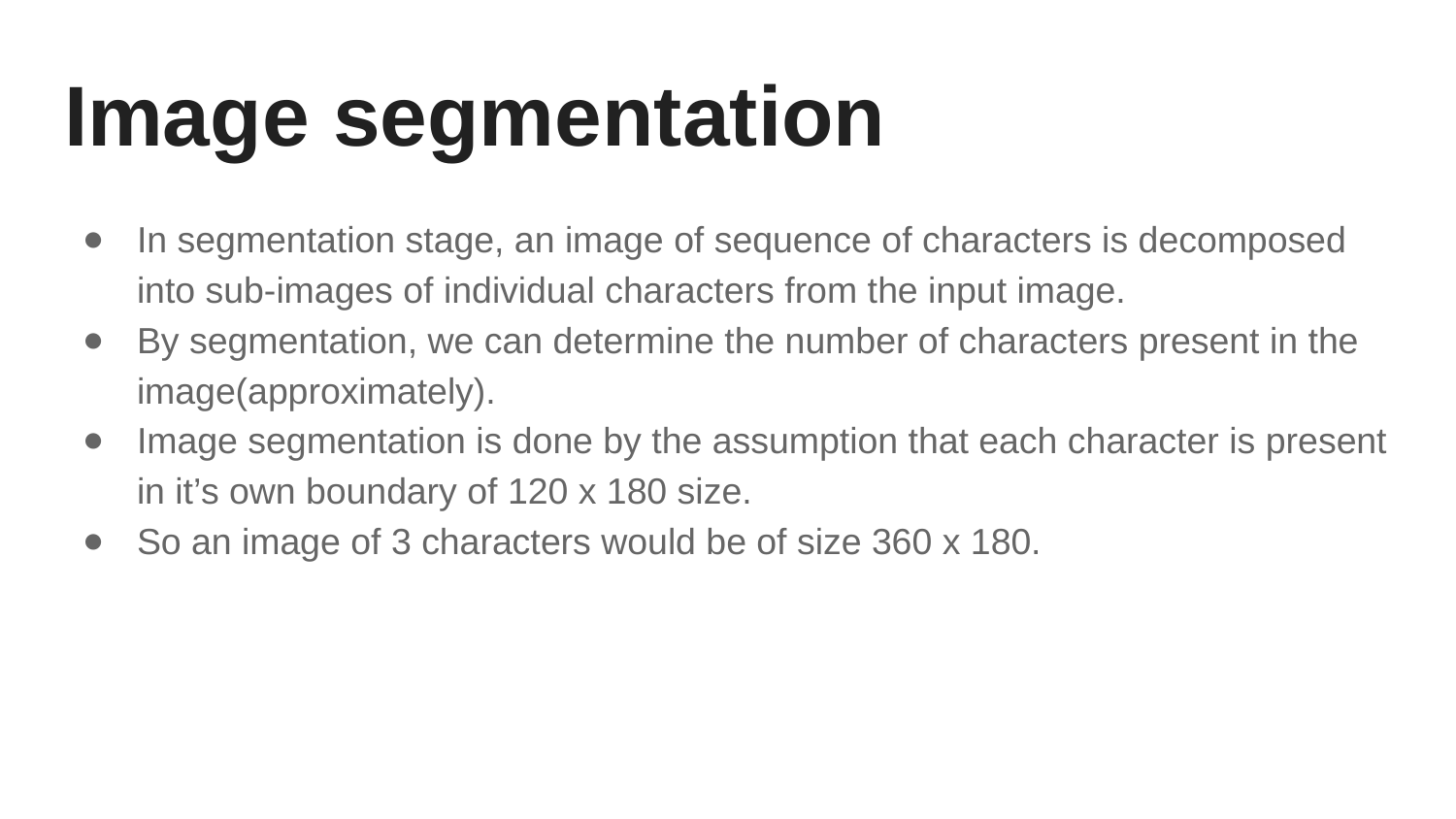

# Image segmentation
In segmentation stage, an image of sequence of characters is decomposed into sub-images of individual characters from the input image.
By segmentation, we can determine the number of characters present in the image(approximately).
Image segmentation is done by the assumption that each character is present in it’s own boundary of 120 x 180 size.
So an image of 3 characters would be of size 360 x 180.